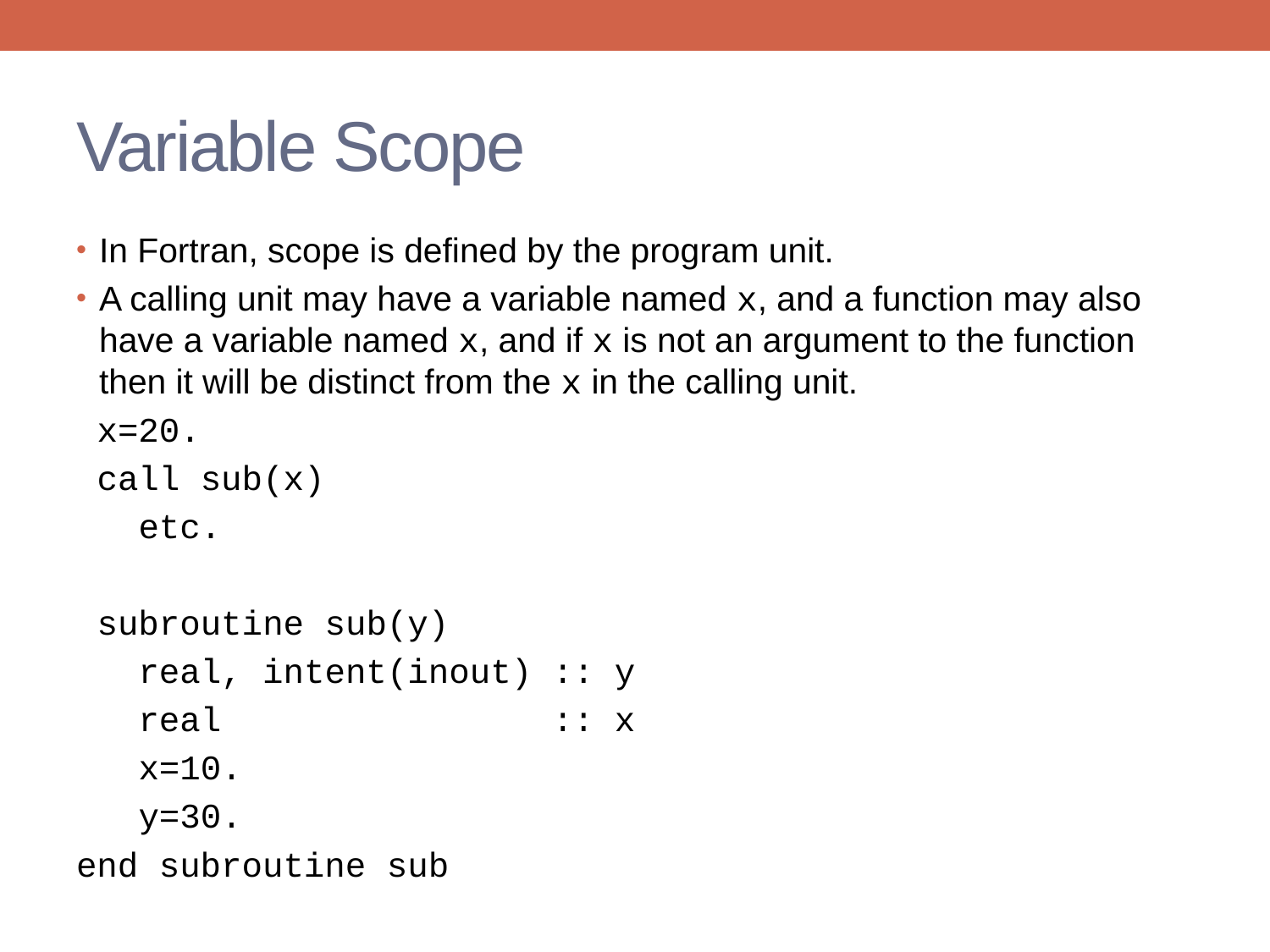

# Variable Scope
In Fortran, scope is defined by the program unit.
A calling unit may have a variable named x, and a function may also have a variable named x, and if x is not an argument to the function then it will be distinct from the x in the calling unit.
 x=20.
 call sub(x)
   etc.

 subroutine sub(y)
   real, intent(inout) :: y
   real                :: x
   x=10.
   y=30.
end subroutine sub